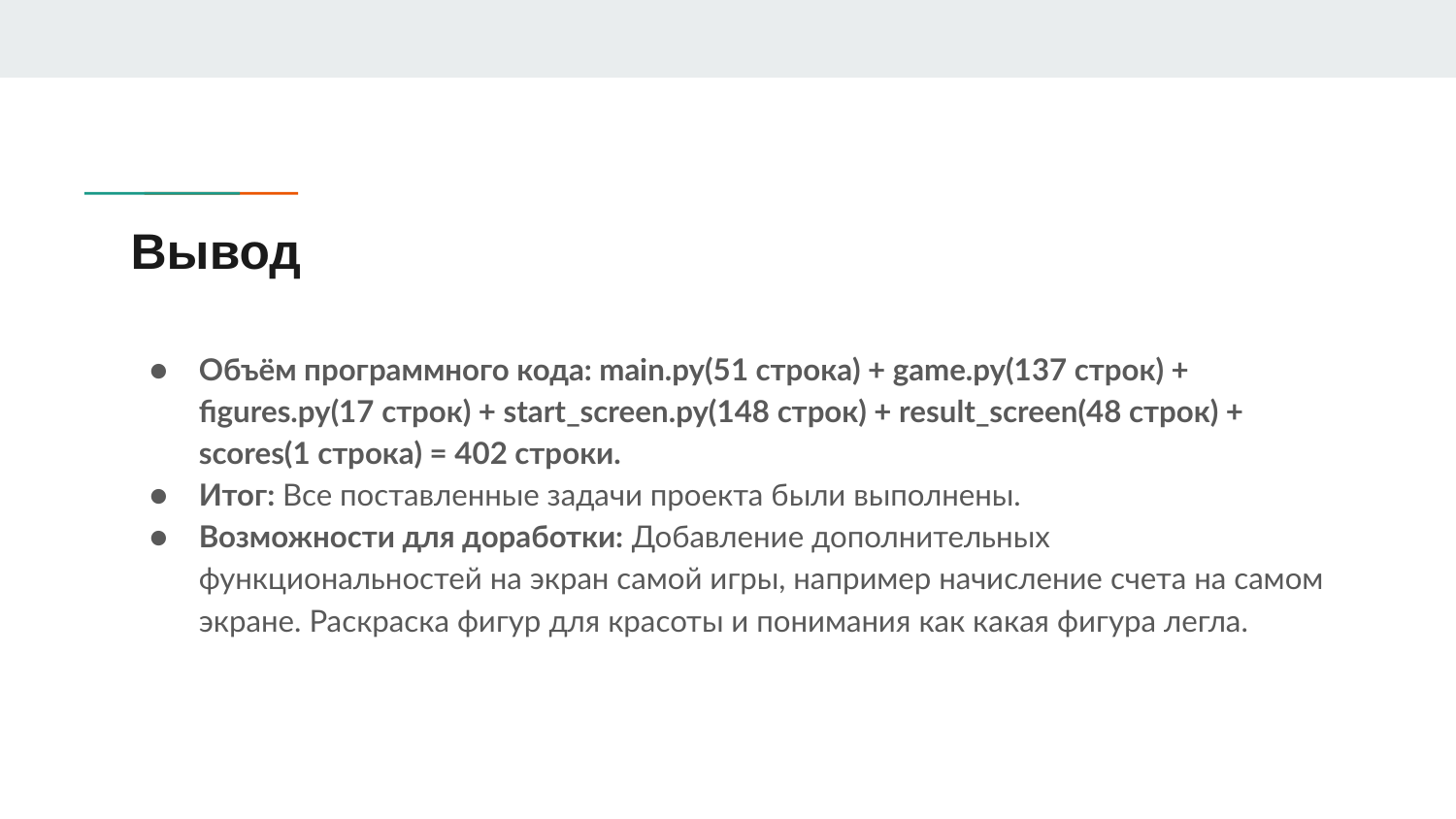

# Вывод
Объём программного кода: main.py(51 строка) + game.py(137 строк) + figures.py(17 строк) + start_screen.py(148 строк) + result_screen(48 строк) + scores(1 строка) = 402 строки.
Итог: Все поставленные задачи проекта были выполнены.
Возможности для доработки: Добавление дополнительных функциональностей на экран самой игры, например начисление счета на самом экране. Раскраска фигур для красоты и понимания как какая фигура легла.